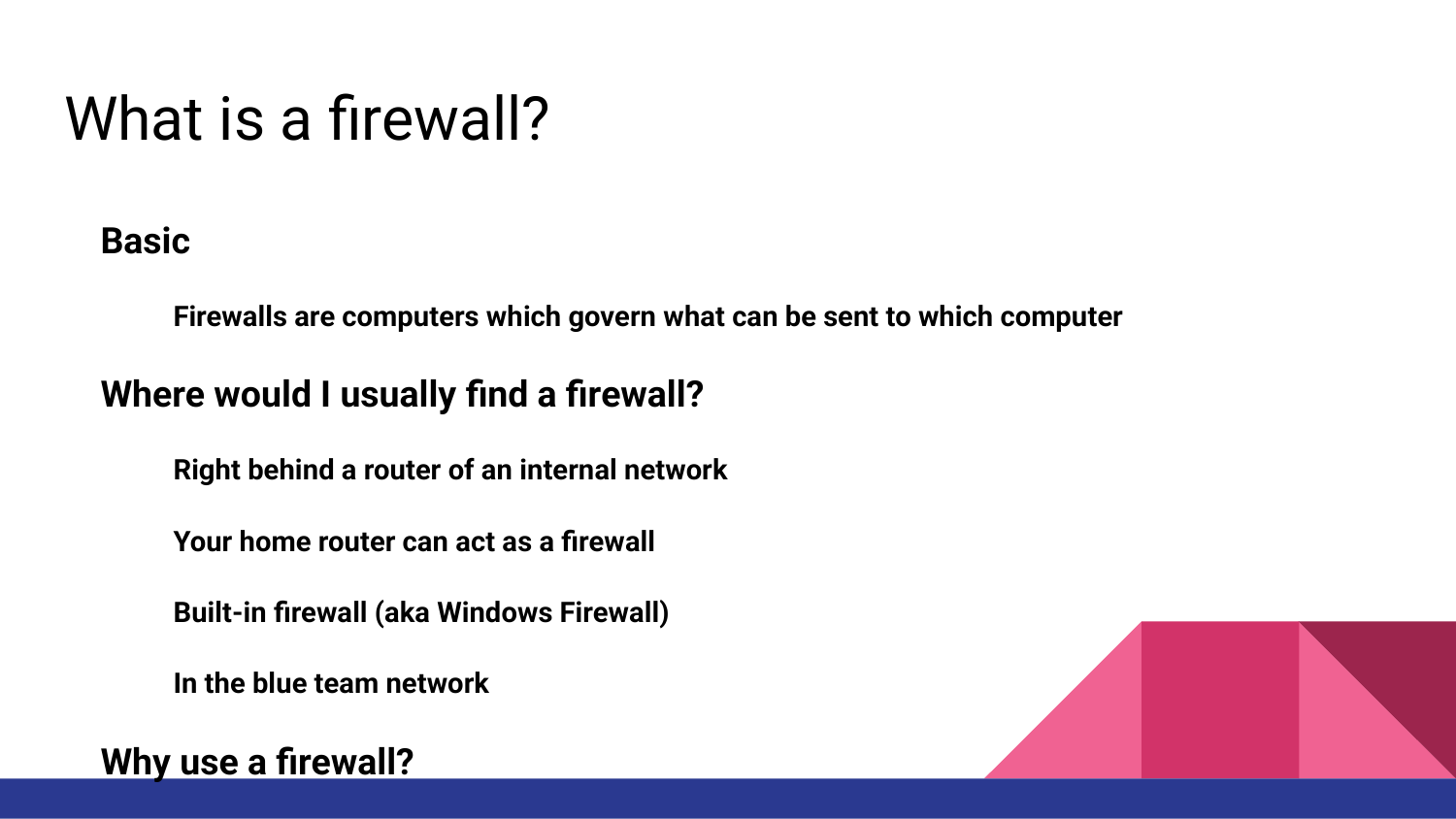

# What is a firewall?
Basic
Firewalls are computers which govern what can be sent to which computer
Where would I usually find a firewall?
Right behind a router of an internal network
Your home router can act as a firewall
Built-in firewall (aka Windows Firewall)
In the blue team network
Why use a firewall?
Protect against viruses/malware
Defend against external attackers